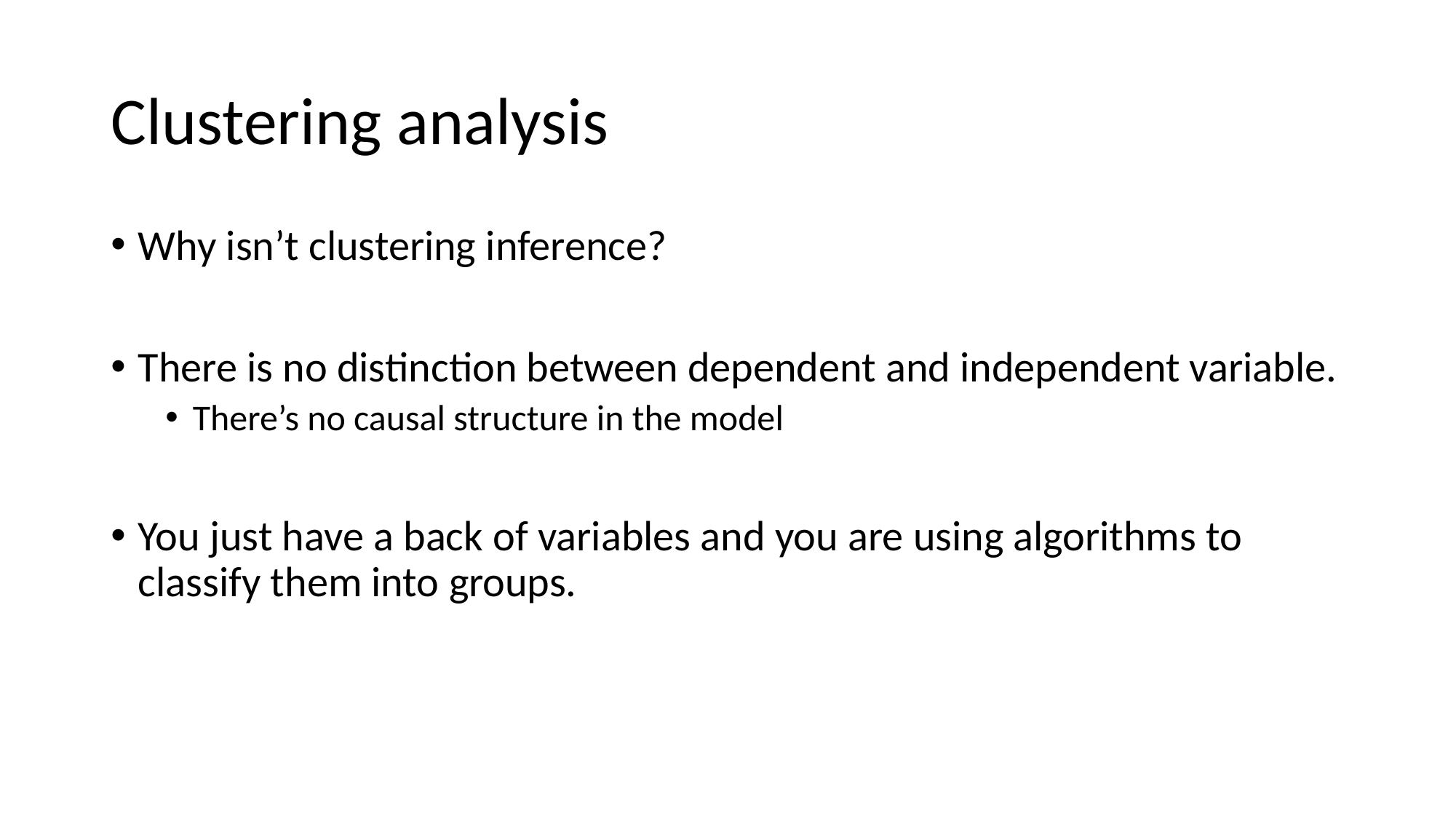

# Clustering analysis
Why isn’t clustering inference?

There is no distinction between dependent and independent variable.
There’s no causal structure in the model

You just have a back of variables and you are using algorithms to classify them into groups.